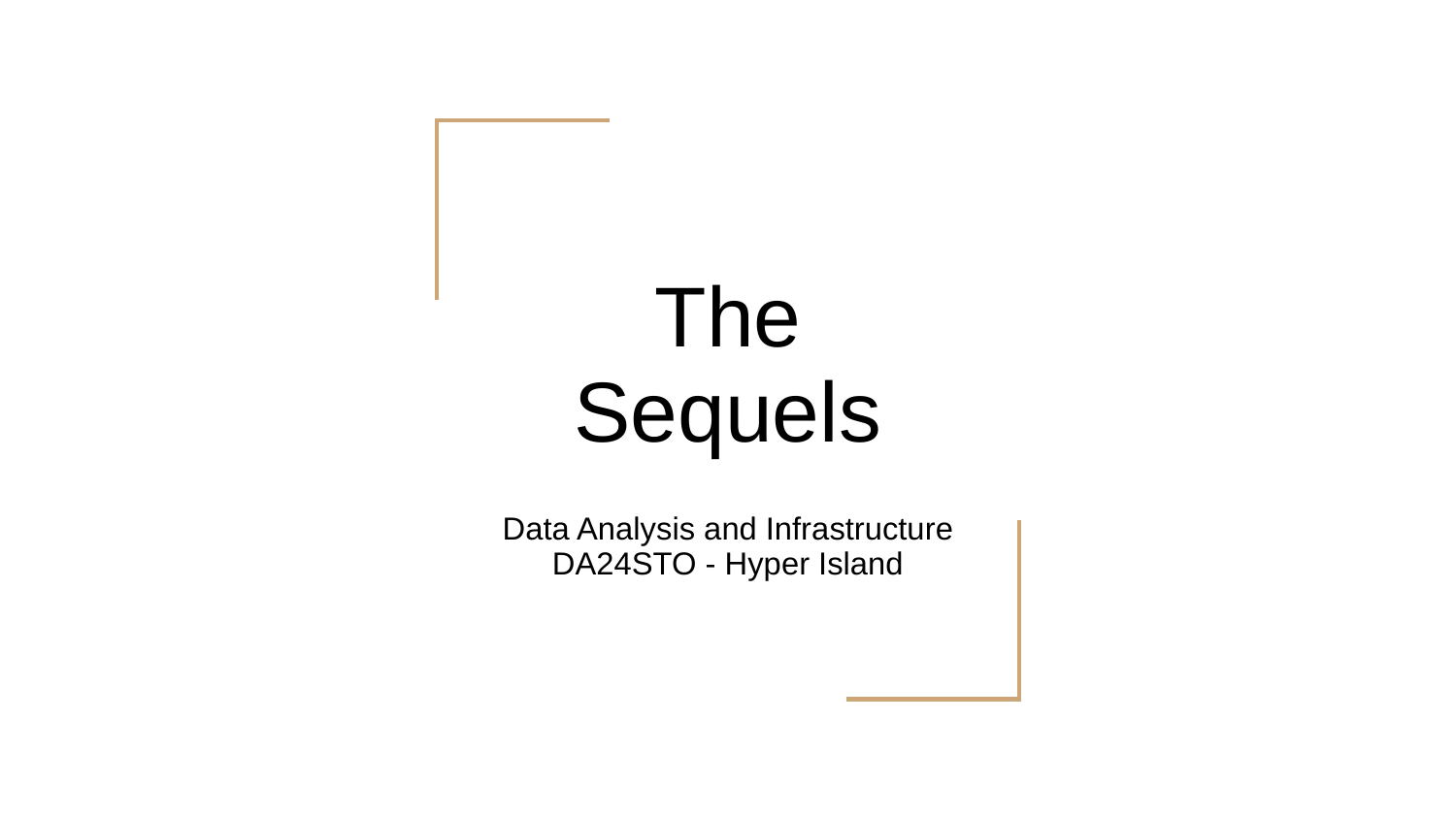

# The Sequels
Data Analysis and Infrastructure
DA24STO - Hyper Island